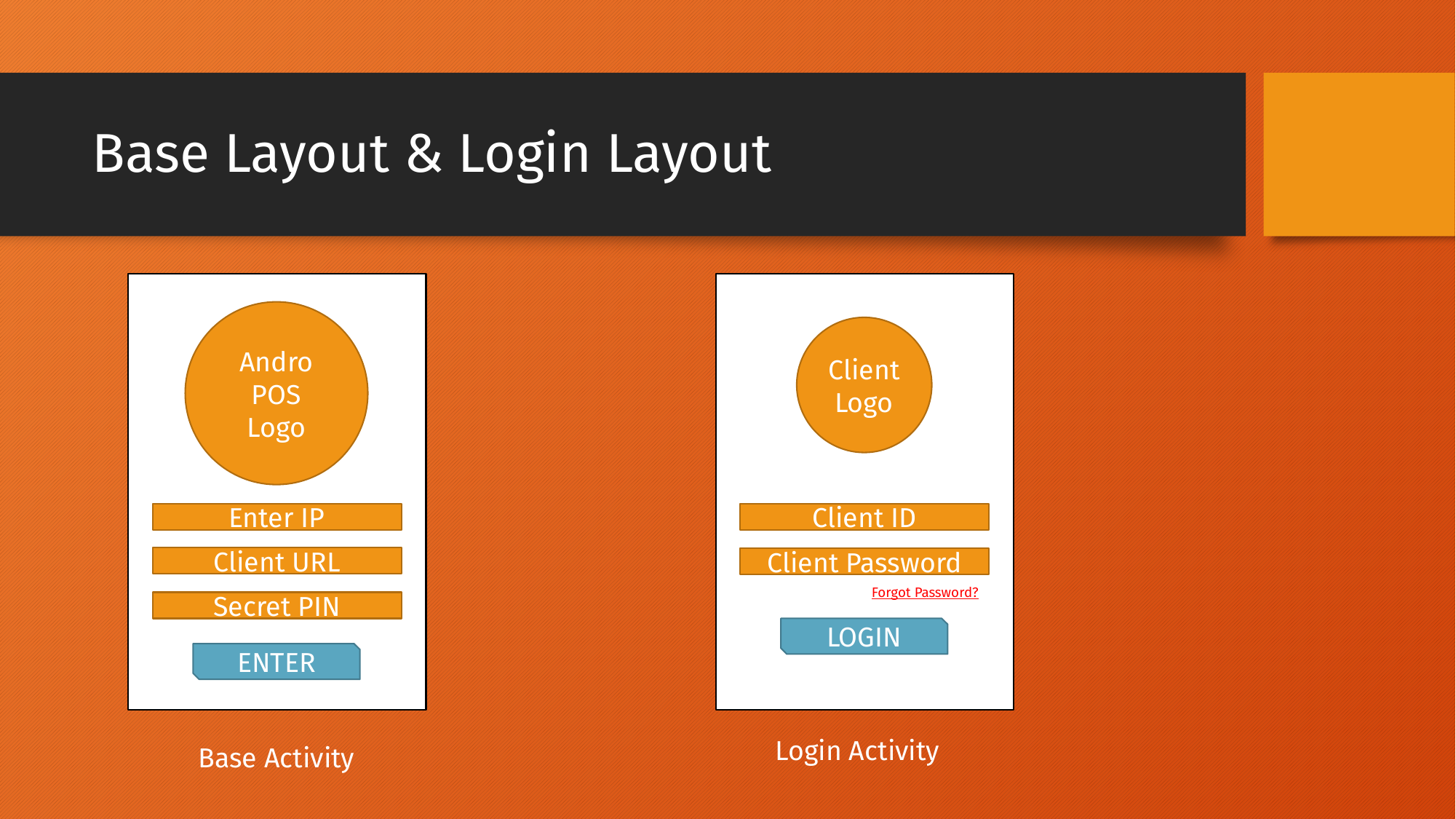

# Base Layout & Login Layout

Andro POS Logo
Client Logo
Enter IP
Client ID
Client URL
Client Password
Forgot Password?
Secret PIN
LOGIN
ENTER
Login Activity
Base Activity